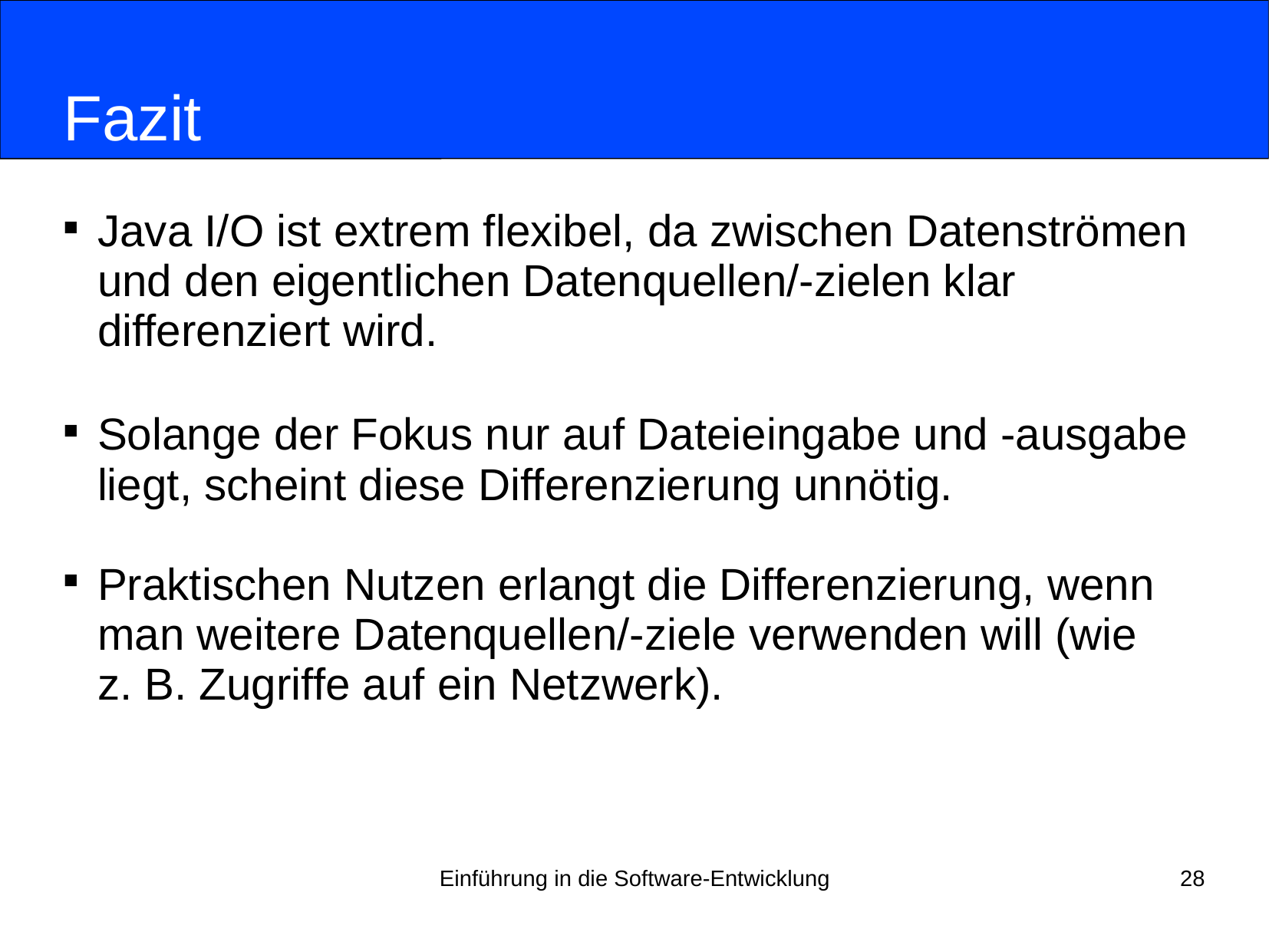

# Fazit
Java I/O ist extrem flexibel, da zwischen Datenströmen und den eigentlichen Datenquellen/-zielen klar differenziert wird.
Solange der Fokus nur auf Dateieingabe und -ausgabe liegt, scheint diese Differenzierung unnötig.
Praktischen Nutzen erlangt die Differenzierung, wenn man weitere Datenquellen/-ziele verwenden will (wie
z. B. Zugriffe auf ein Netzwerk).

Einführung in die Software-Entwicklung
28